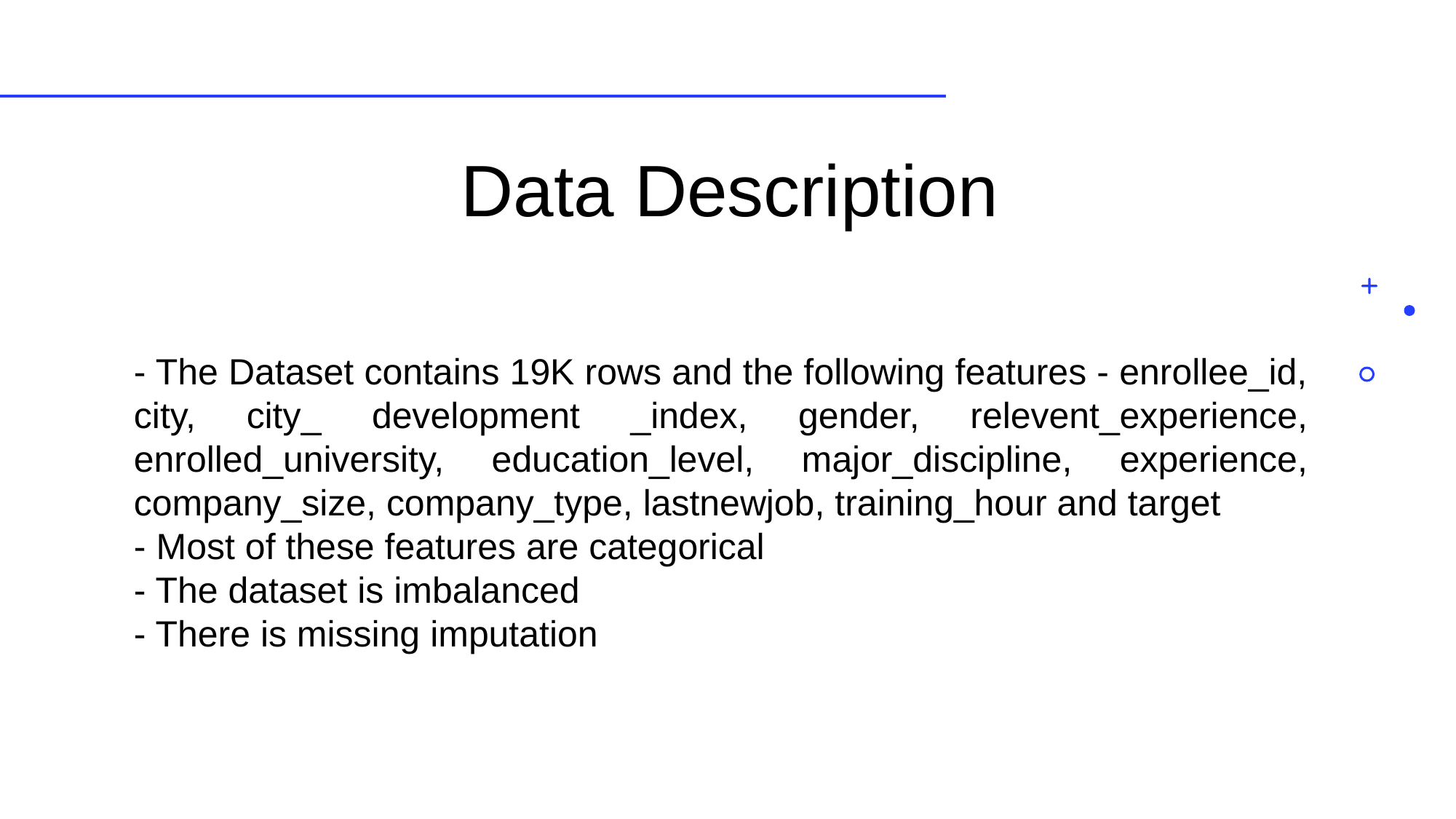

# Data Description

- The Dataset contains 19K rows and the following features - enrollee_id, city, city_ development _index, gender, relevent_experience, enrolled_university, education_level, major_discipline, experience, company_size, company_type, lastnewjob, training_hour and target
- Most of these features are categorical
- The dataset is imbalanced
- There is missing imputation